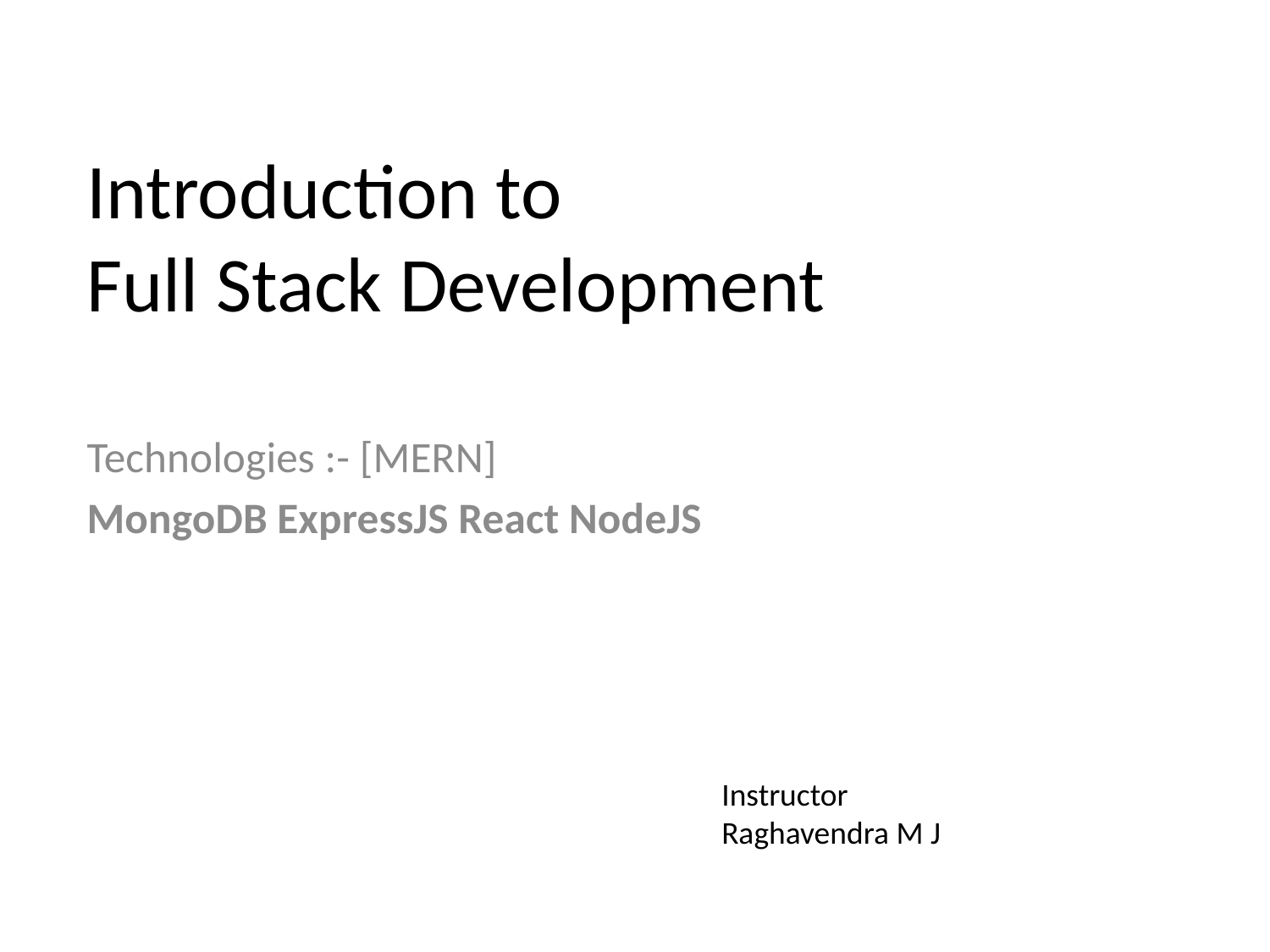

# Introduction to Full Stack Development
Technologies :- [MERN]
MongoDB ExpressJS React NodeJS
Instructor
Raghavendra M J